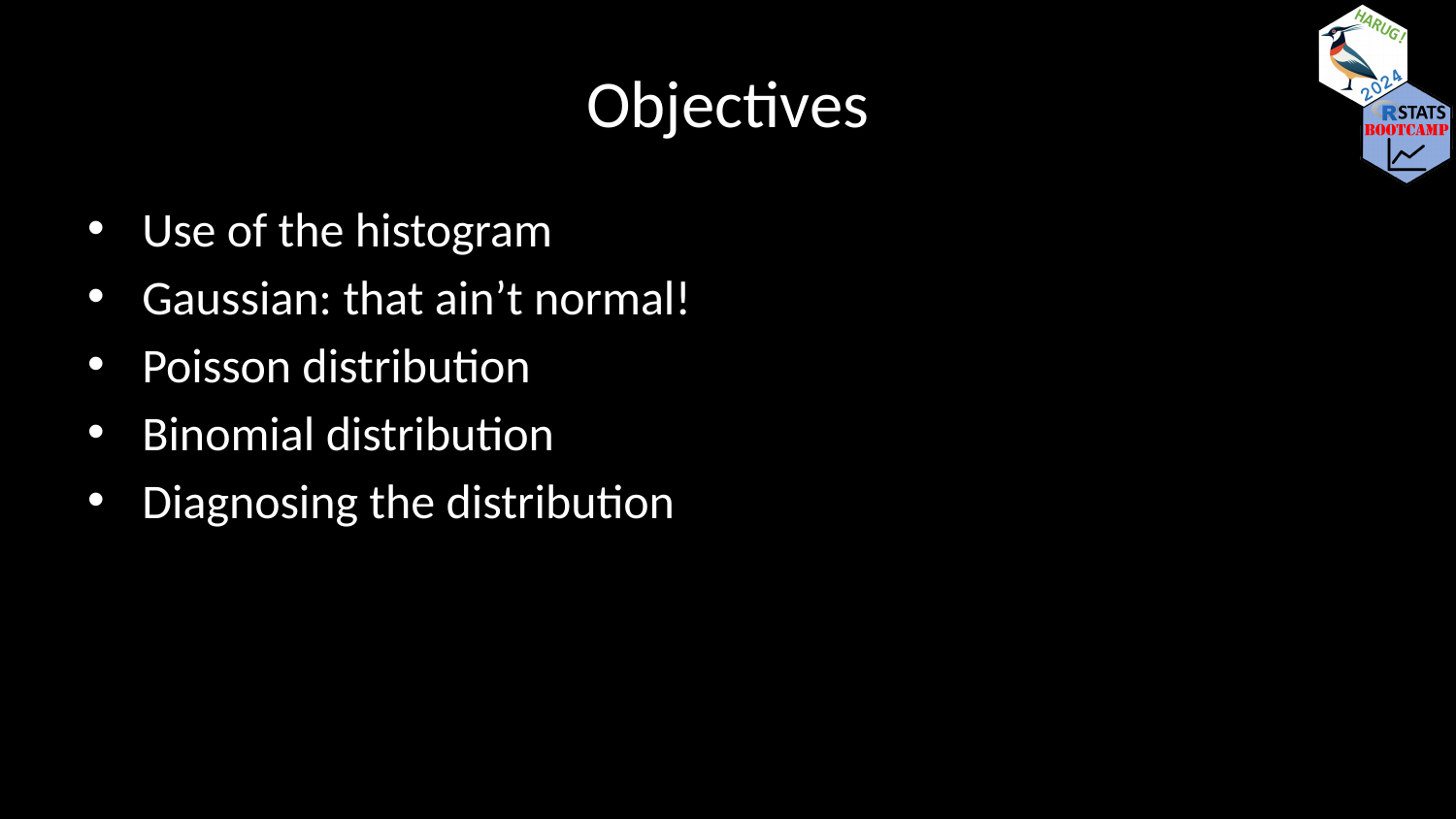

# Objectives
Use of the histogram
Gaussian: that ain’t normal!
Poisson distribution
Binomial distribution
Diagnosing the distribution